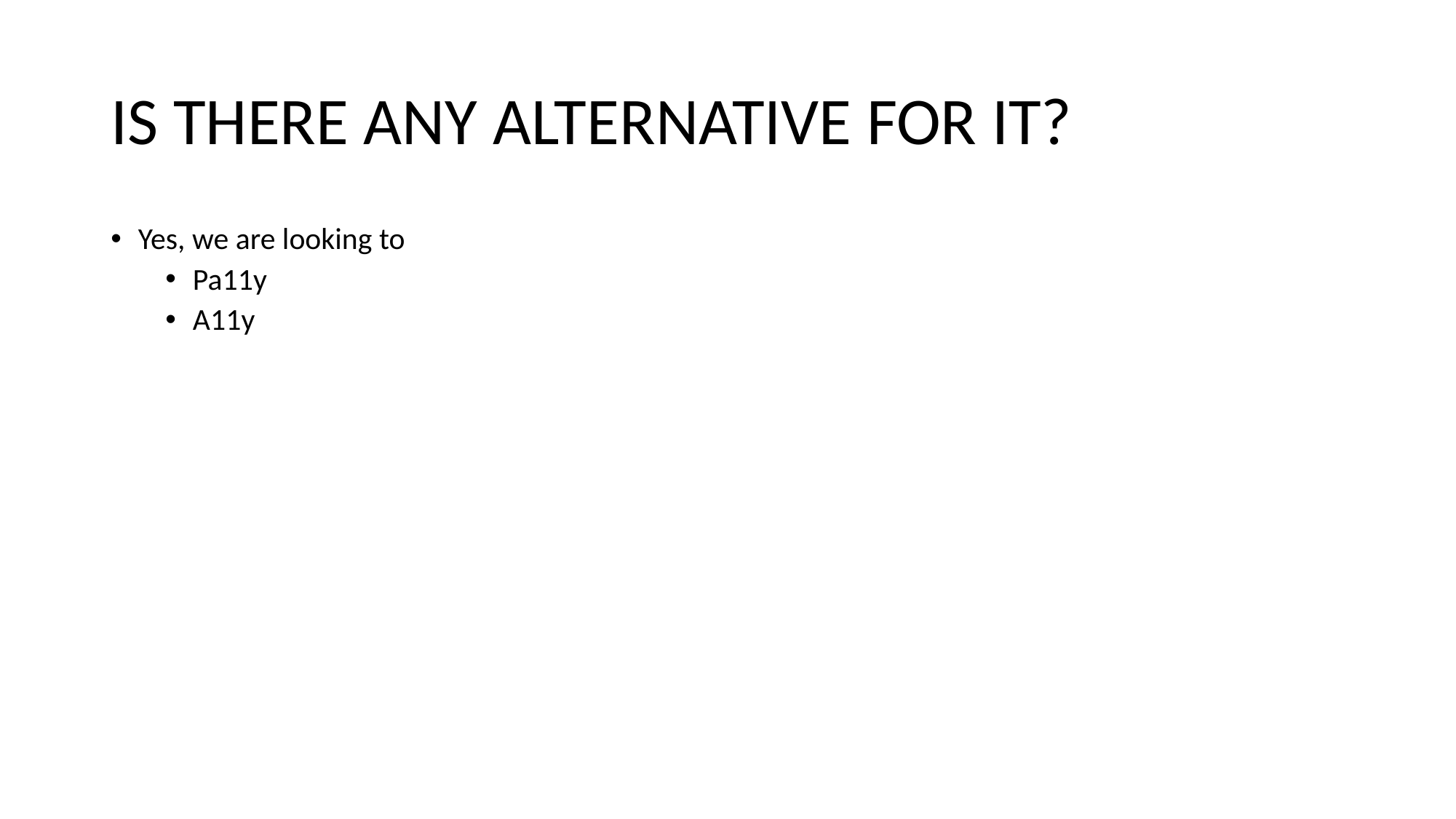

# IS THERE ANY ALTERNATIVE FOR IT?
Yes, we are looking to
Pa11y
A11y